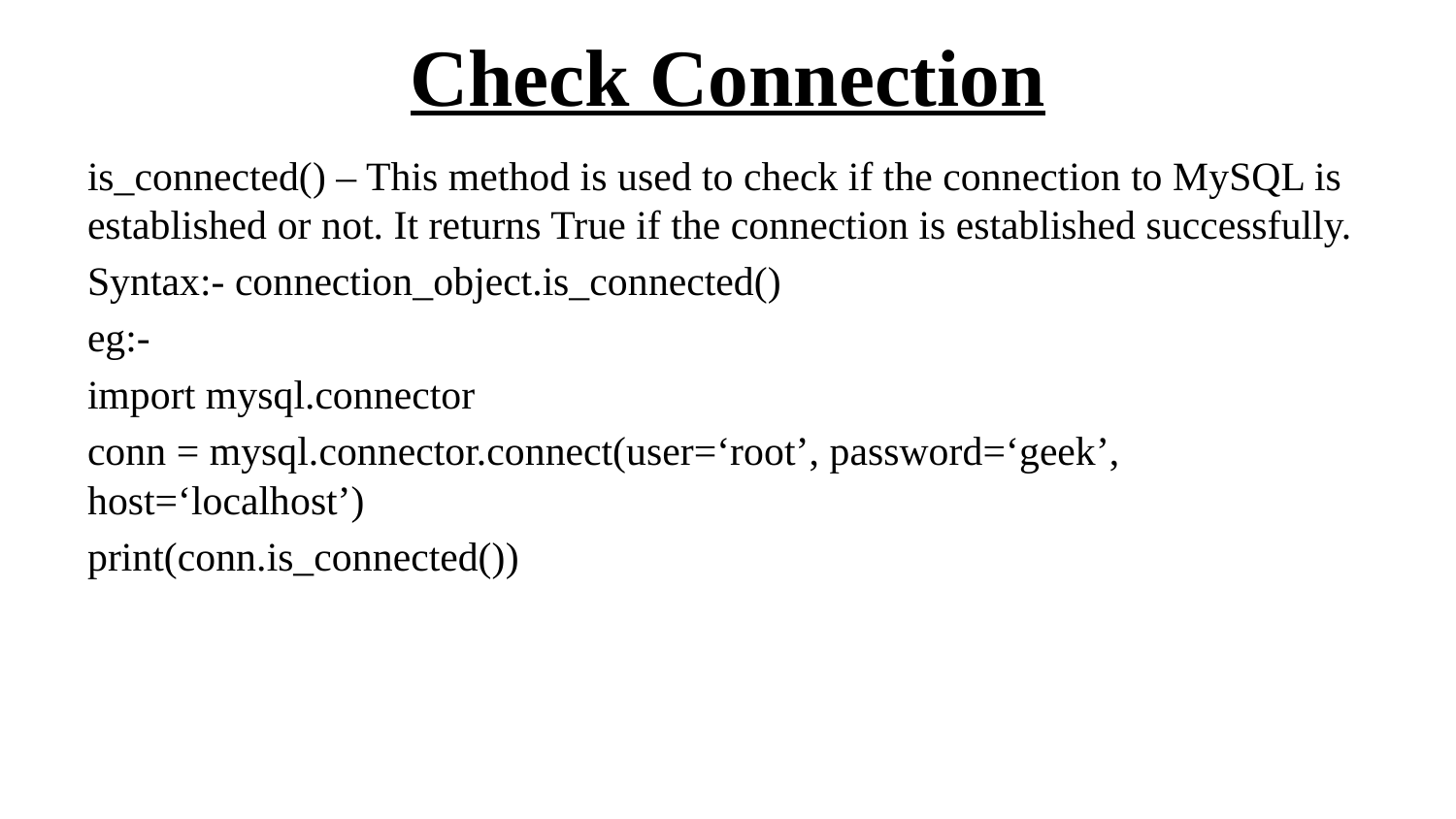

# Check Connection
is_connected() – This method is used to check if the connection to MySQL is established or not. It returns True if the connection is established successfully.
Syntax:- connection_object.is_connected()
eg:-
import mysql.connector
conn = mysql.connector.connect(user=‘root’, password=‘geek’, host=‘localhost’)
print(conn.is_connected())